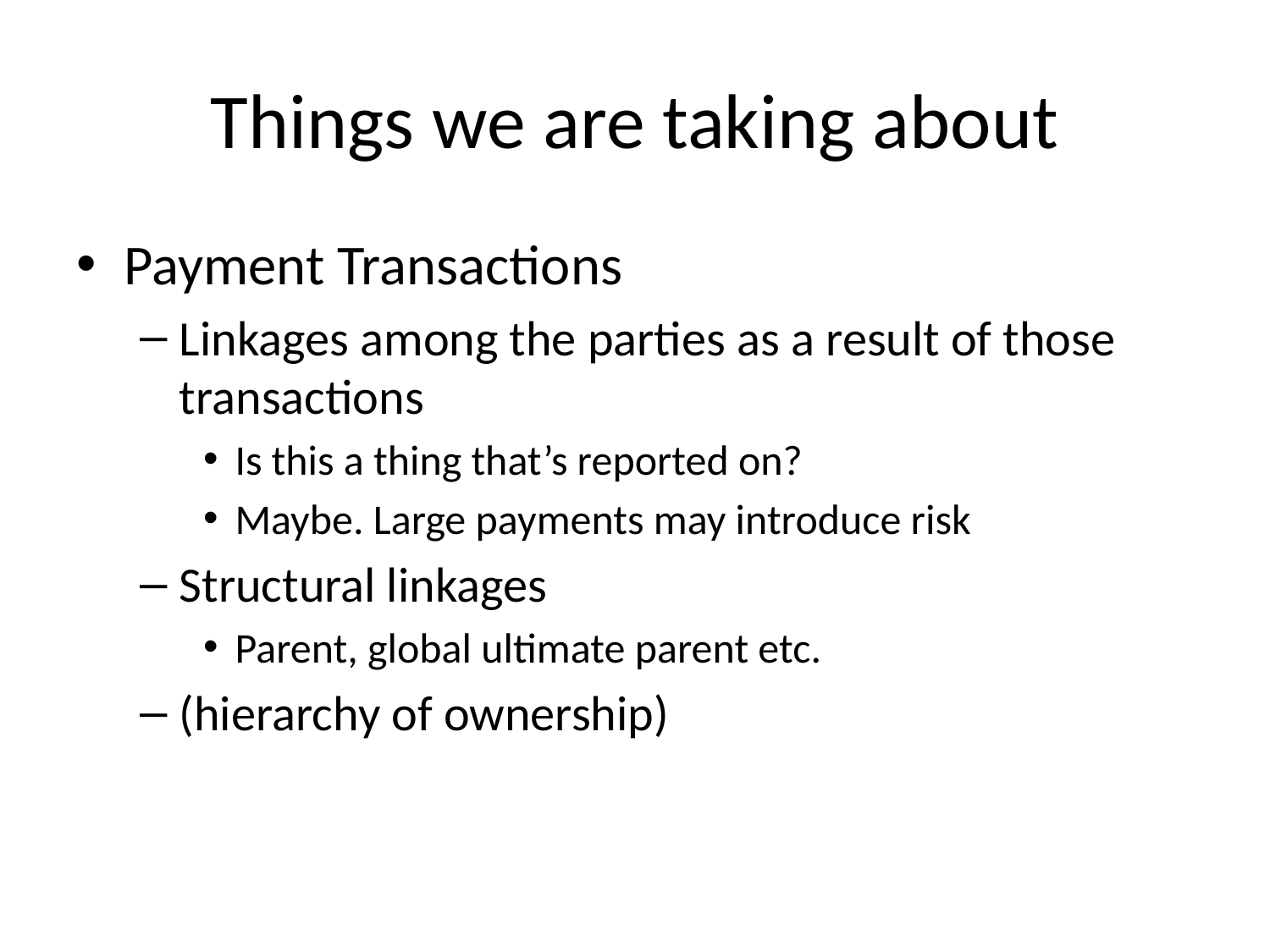

Payment Transactions
Linkages among the parties as a result of those transactions
Is this a thing that’s reported on?
Maybe. Large payments may introduce risk
Structural linkages
Parent, global ultimate parent etc.
(hierarchy of ownership)

Things we are taking about